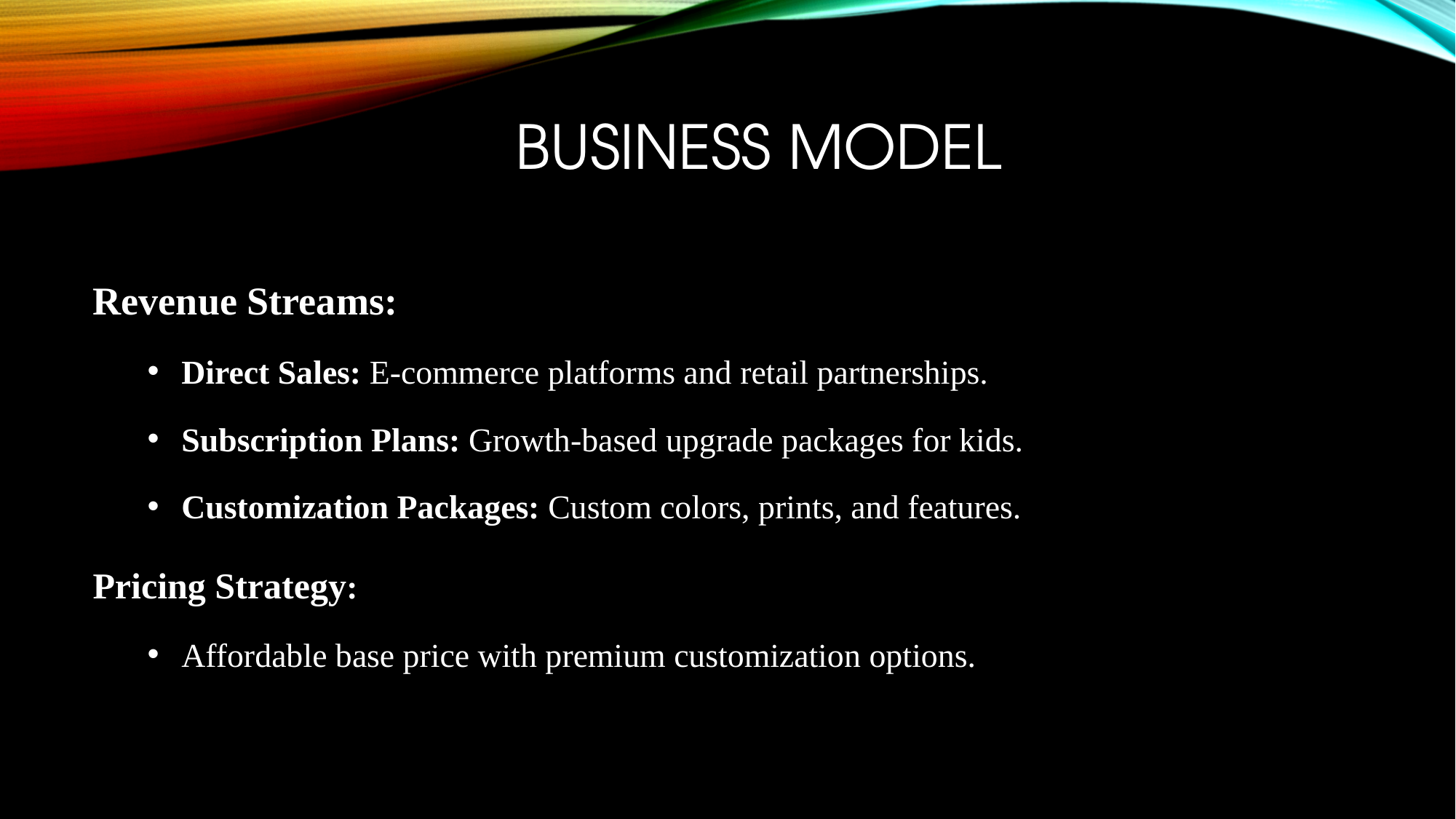

# Business Model
Revenue Streams:
Direct Sales: E-commerce platforms and retail partnerships.
Subscription Plans: Growth-based upgrade packages for kids.
Customization Packages: Custom colors, prints, and features.
Pricing Strategy:
Affordable base price with premium customization options.